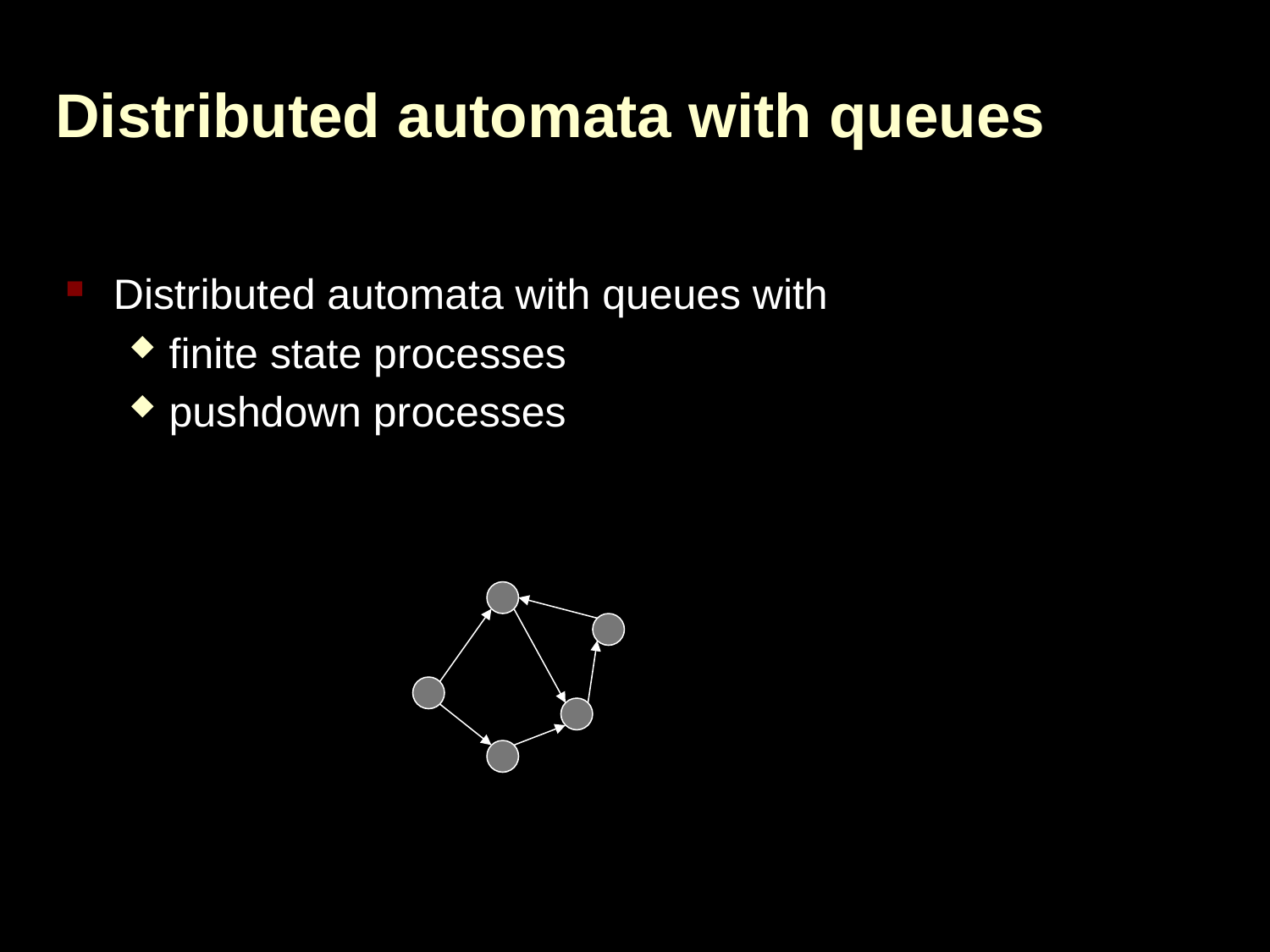

# Distributed automata with queues

Distributed automata with queues with
finite state processes
pushdown processes